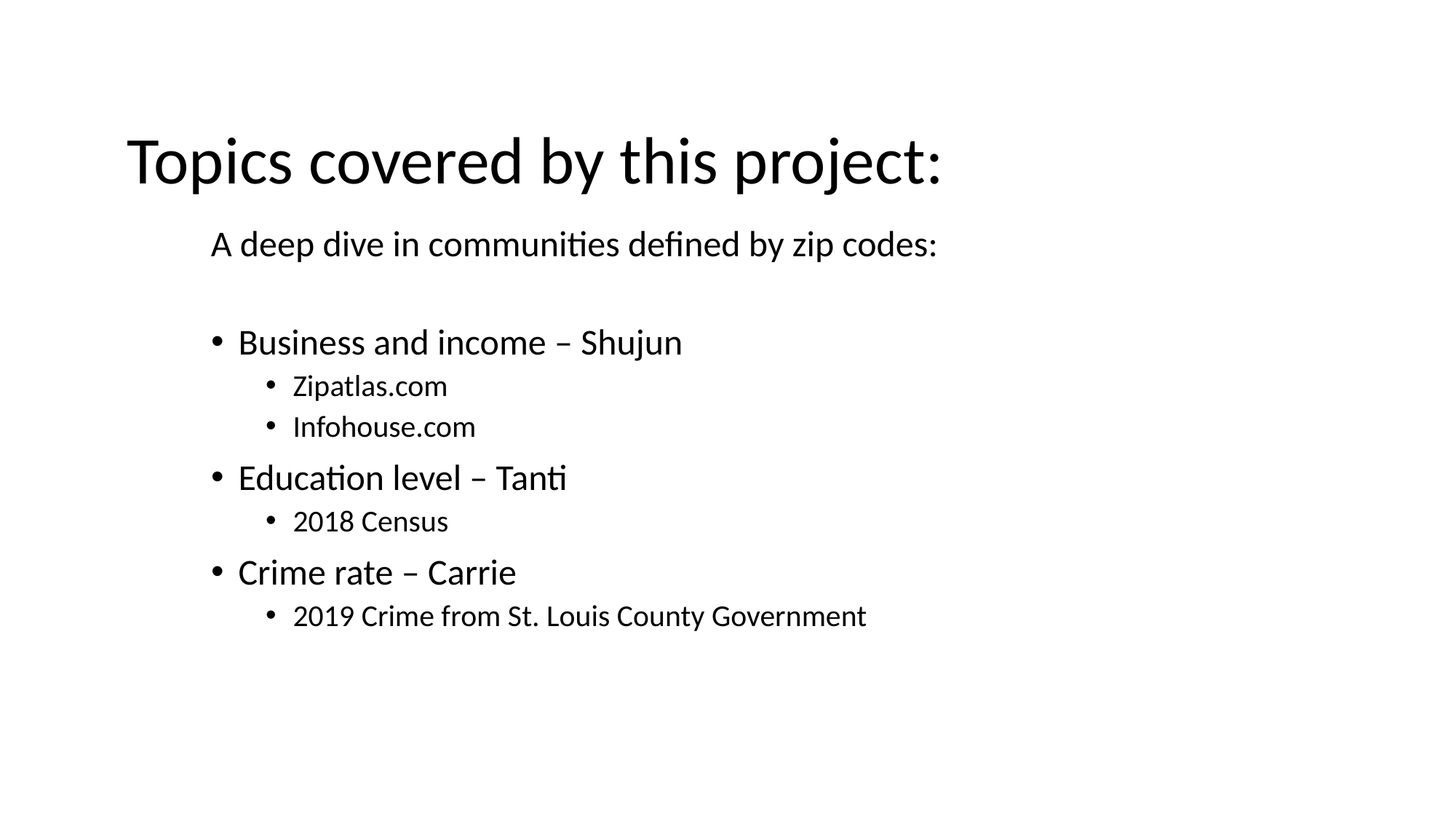

# Topics covered by this project:
A deep dive in communities defined by zip codes:
Business and income – Shujun
Zipatlas.com
Infohouse.com
Education level – Tanti
2018 Census
Crime rate – Carrie
2019 Crime from St. Louis County Government